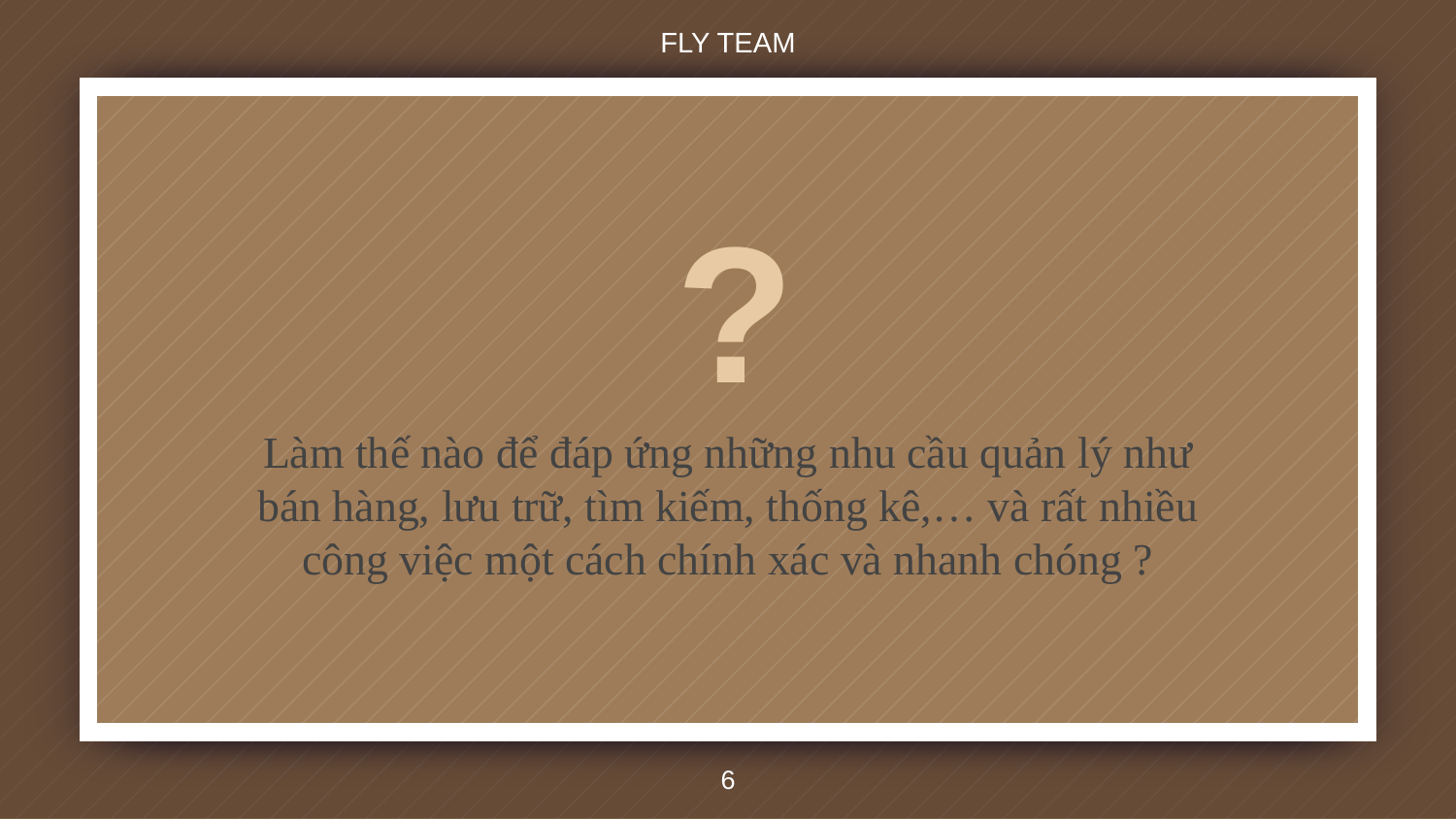

FLY TEAM
?
Làm thế nào để đáp ứng những nhu cầu quản lý như bán hàng, lưu trữ, tìm kiếm, thống kê,… và rất nhiều công việc một cách chính xác và nhanh chóng ?
6